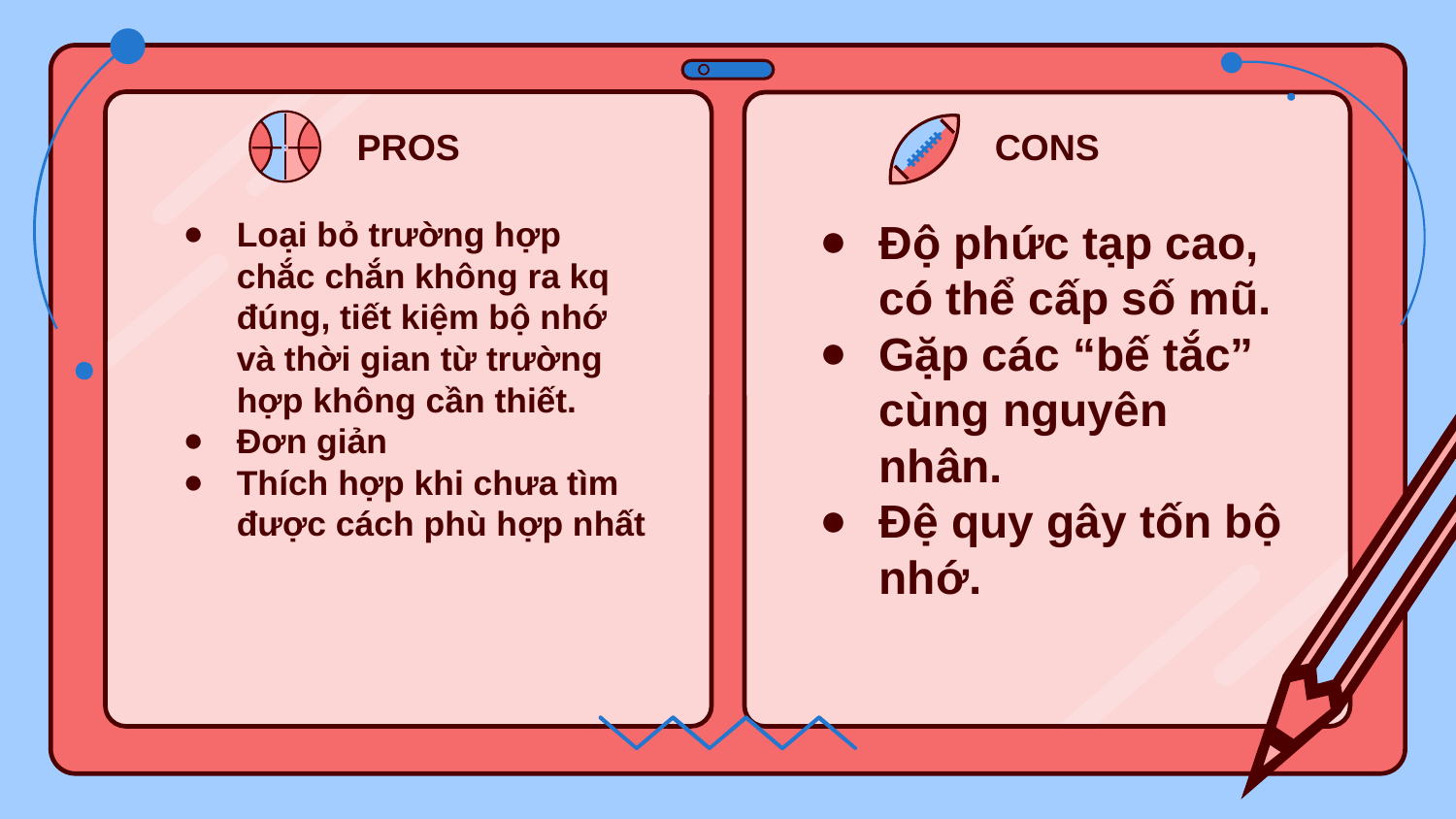

# PROS
CONS
Loại bỏ trường hợp chắc chắn không ra kq đúng, tiết kiệm bộ nhớ và thời gian từ trường hợp không cần thiết.
Đơn giản
Thích hợp khi chưa tìm được cách phù hợp nhất
Độ phức tạp cao, có thể cấp số mũ.
Gặp các “bế tắc” cùng nguyên nhân.
Đệ quy gây tốn bộ nhớ.